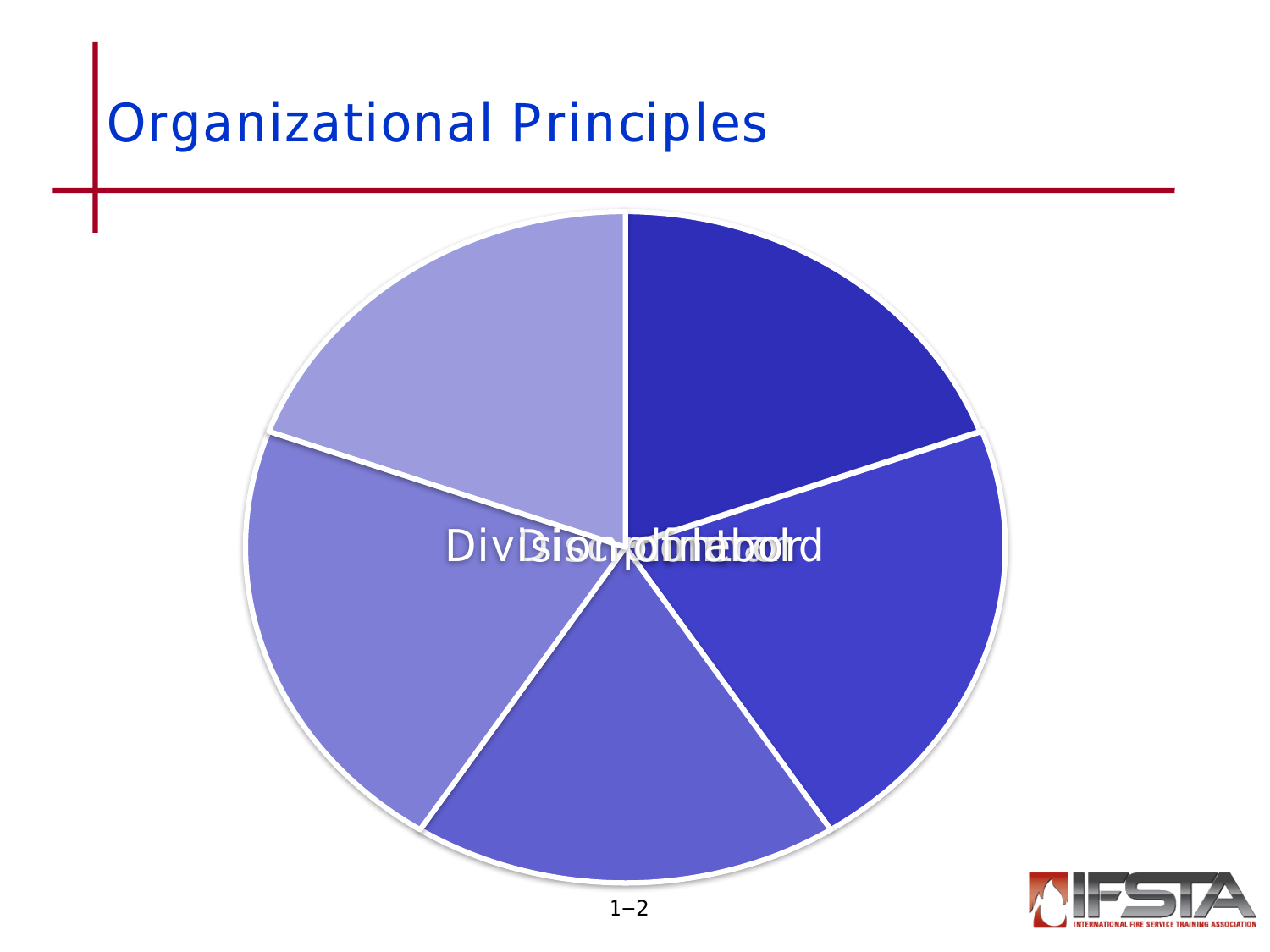

# Organizational Principles
Chain of command
Unity of command
Span of control
Discipline
Division of labor
1–2